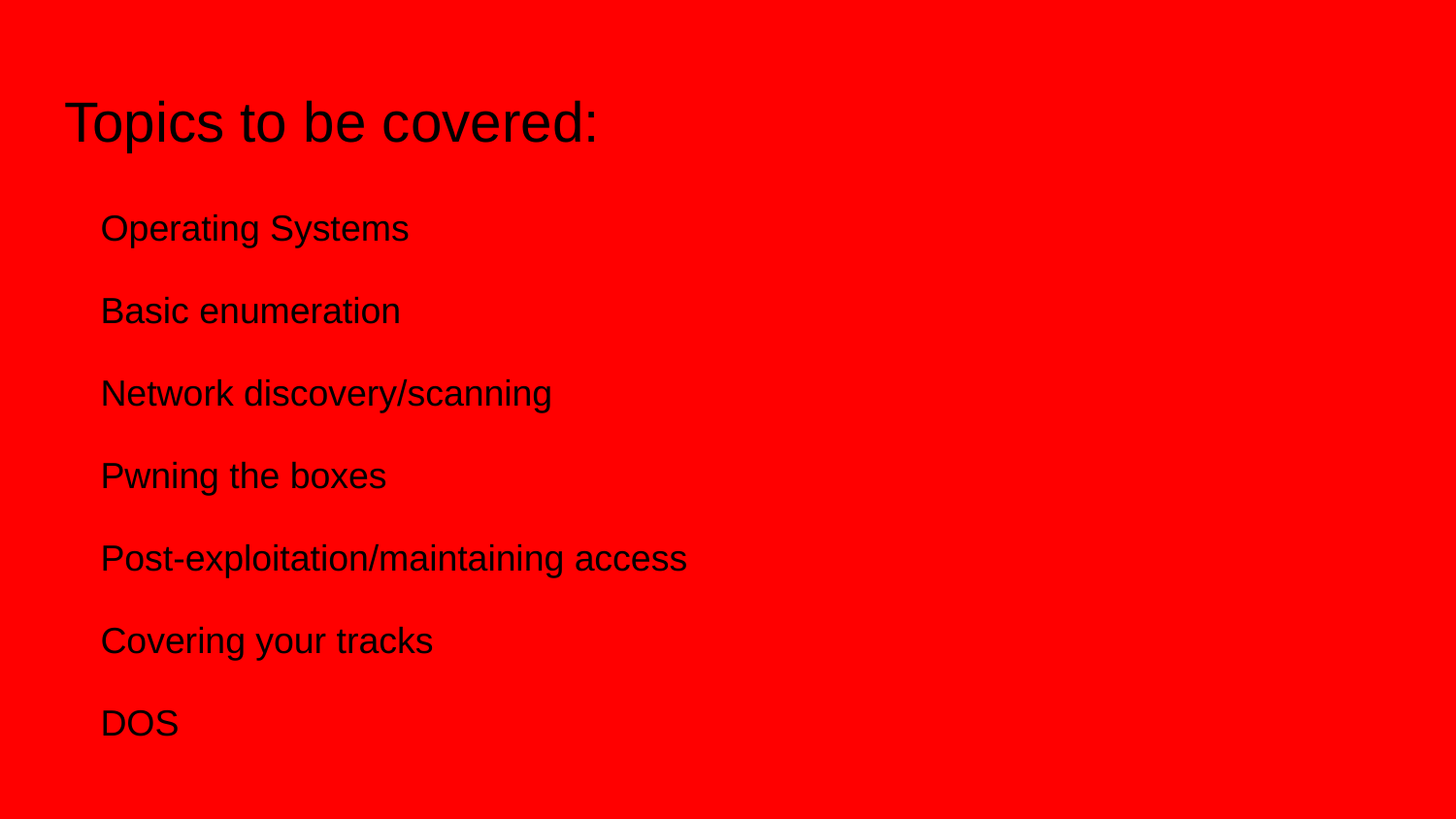

# Topics to be covered:
Operating Systems
Basic enumeration
Network discovery/scanning
Pwning the boxes
Post-exploitation/maintaining access
Covering your tracks
DOS